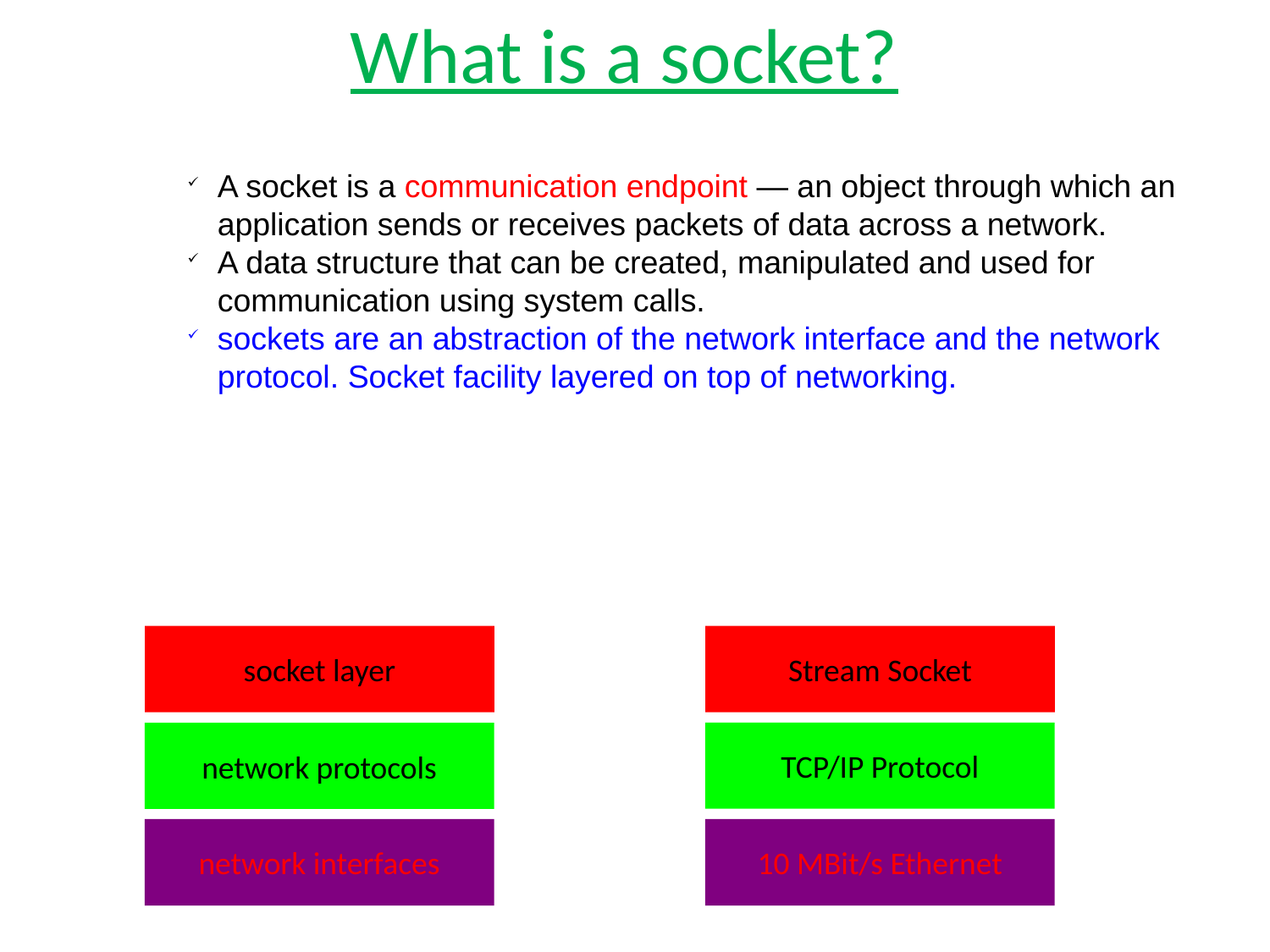

What is a socket?
A socket is a communication endpoint — an object through which an application sends or receives packets of data across a network.
A data structure that can be created, manipulated and used for communication using system calls.
sockets are an abstraction of the network interface and the network protocol. Socket facility layered on top of networking.
socket layer
Stream Socket
TCP/IP Protocol
network protocols
network interfaces
10 MBit/s Ethernet